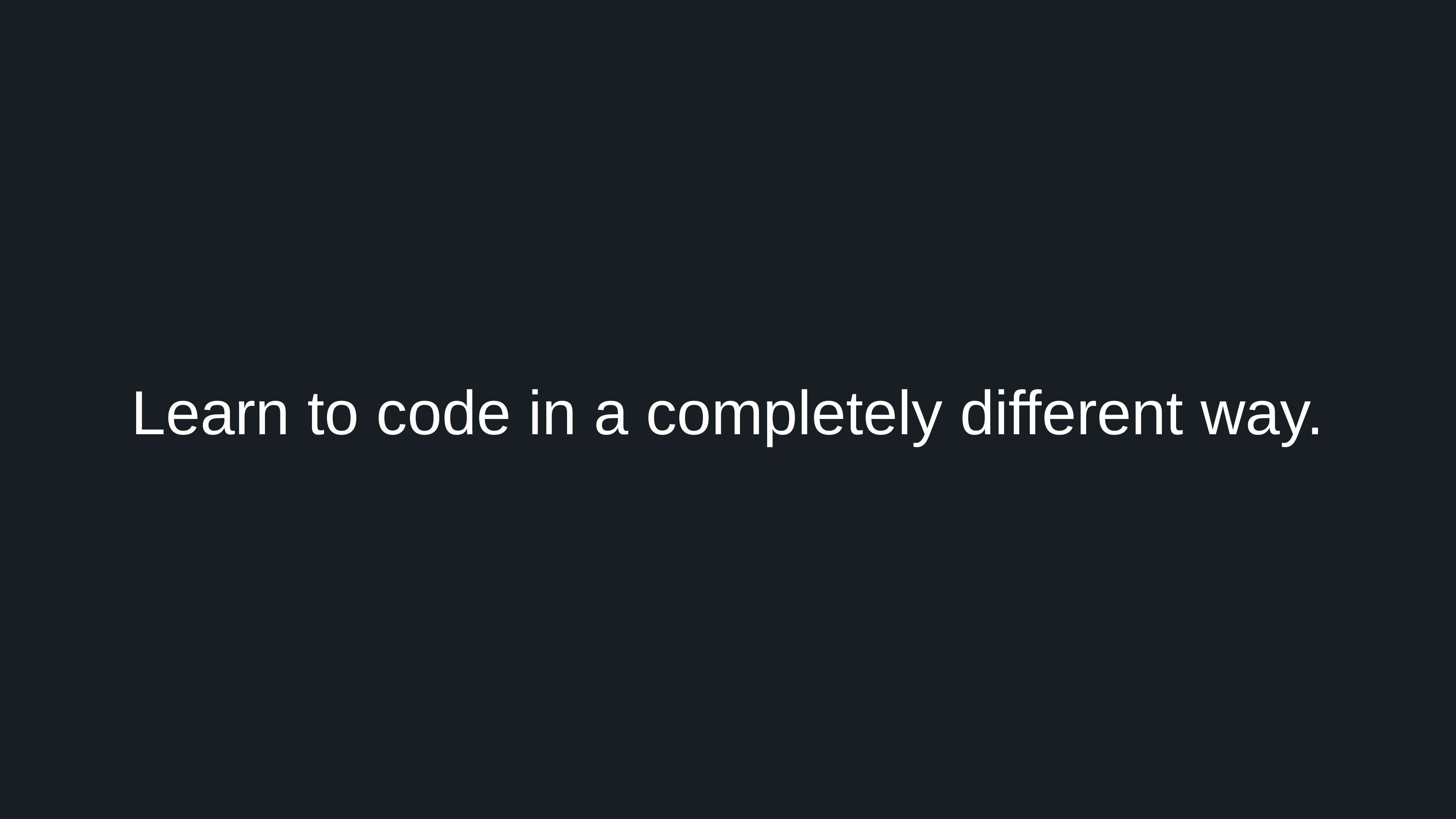

Learn to code in a completely different way.